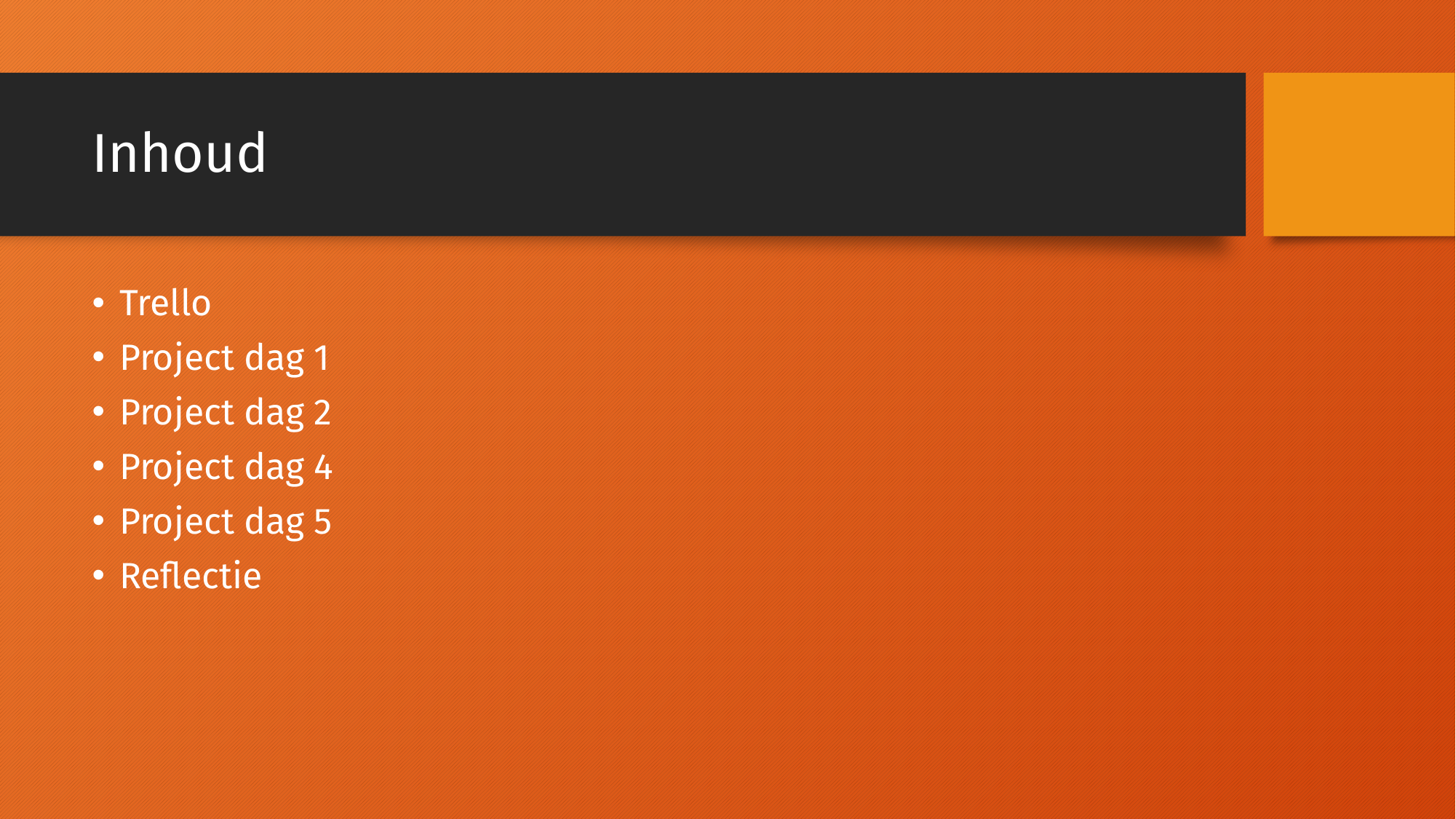

# Inhoud
Trello
Project dag 1
Project dag 2
Project dag 4
Project dag 5
Reflectie